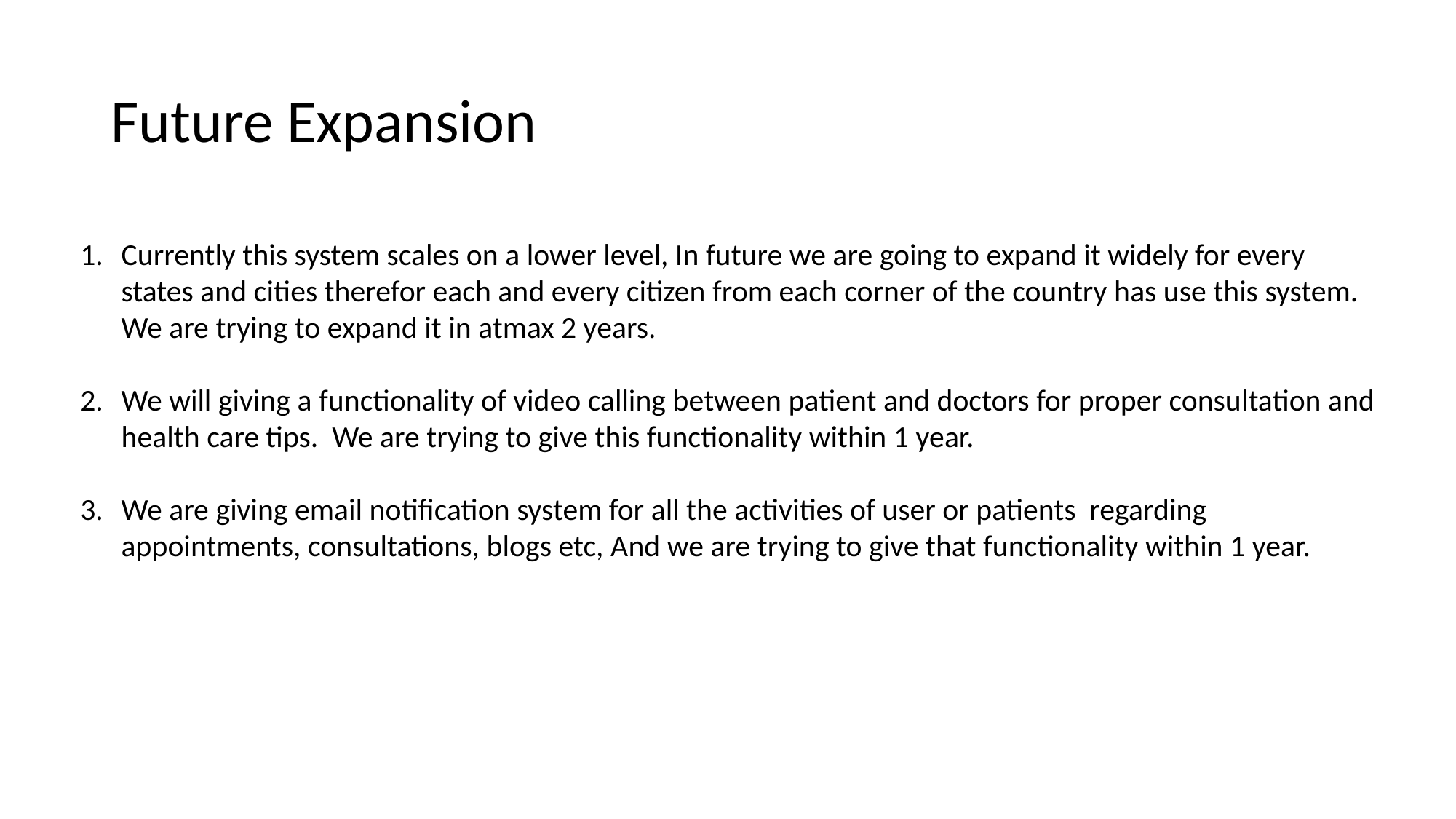

# Future Expansion
Currently this system scales on a lower level, In future we are going to expand it widely for every states and cities therefor each and every citizen from each corner of the country has use this system. We are trying to expand it in atmax 2 years.

We will giving a functionality of video calling between patient and doctors for proper consultation and health care tips.  We are trying to give this functionality within 1 year.

We are giving email notification system for all the activities of user or patients  regarding appointments, consultations, blogs etc, And we are trying to give that functionality within 1 year.